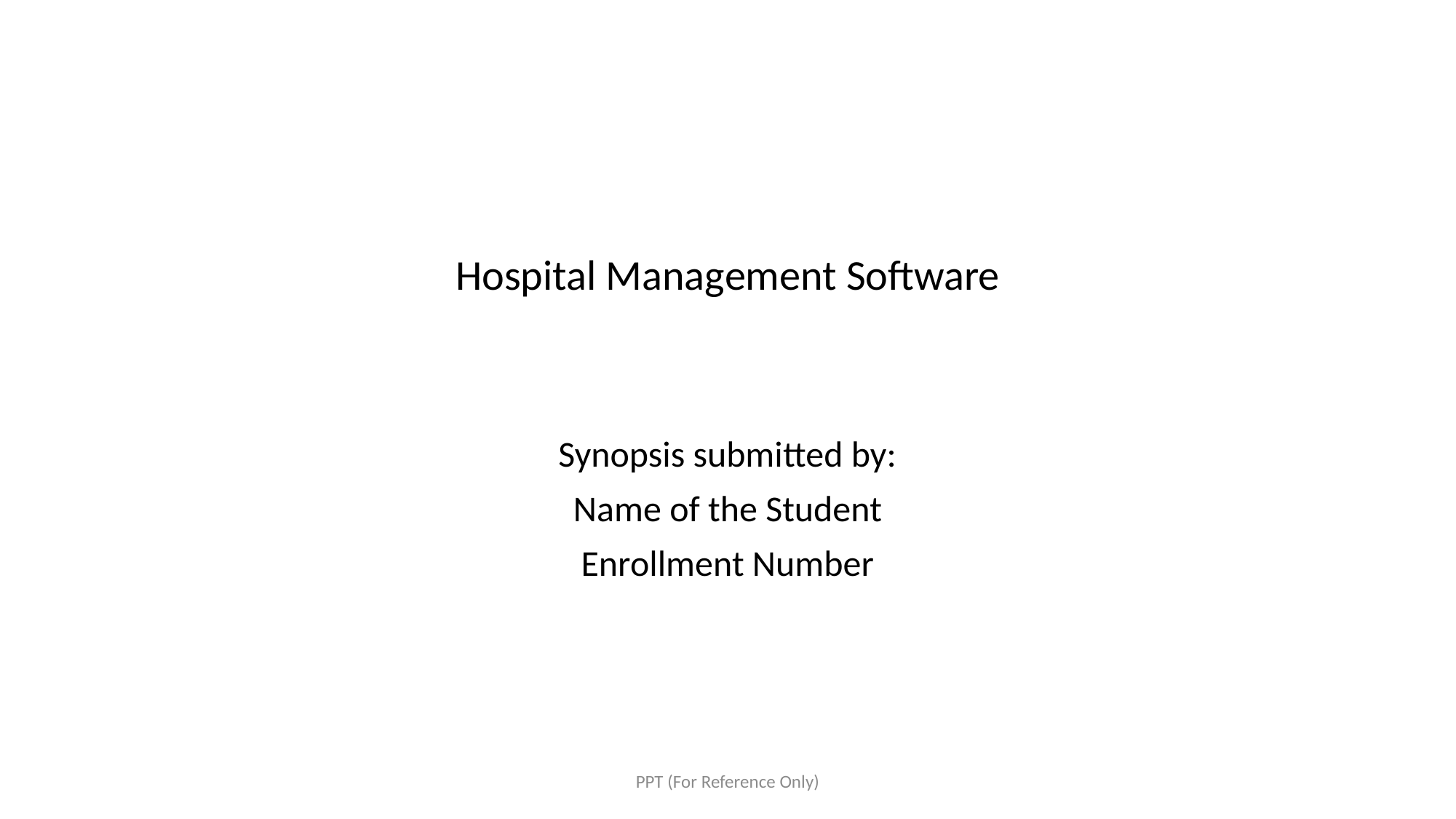

# Hospital Management Software
Synopsis submitted by:
Name of the Student
Enrollment Number
PPT (For Reference Only)